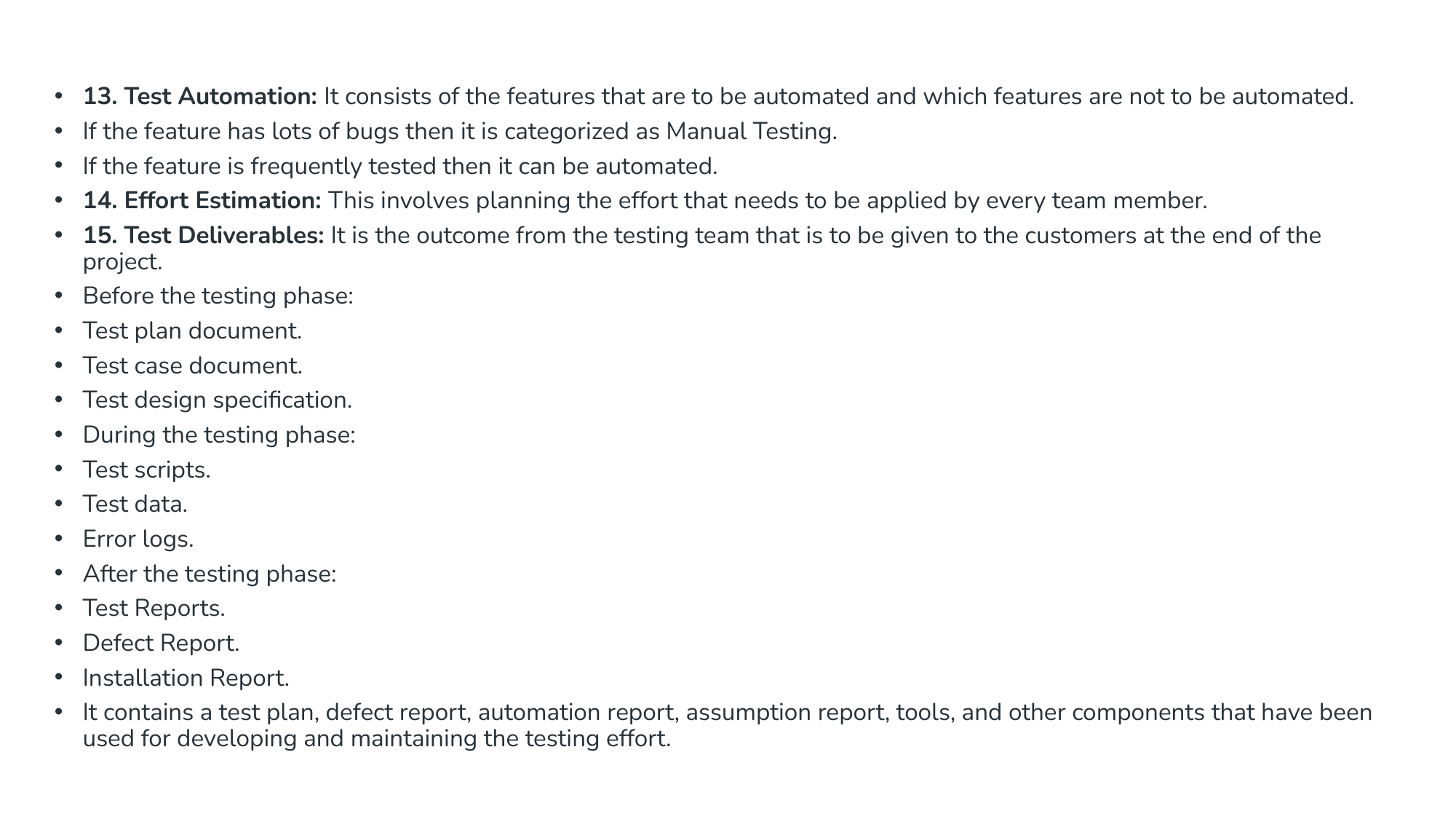

#
13. Test Automation: It consists of the features that are to be automated and which features are not to be automated.
If the feature has lots of bugs then it is categorized as Manual Testing.
If the feature is frequently tested then it can be automated.
14. Effort Estimation: This involves planning the effort that needs to be applied by every team member.
15. Test Deliverables: It is the outcome from the testing team that is to be given to the customers at the end of the project.
Before the testing phase:
Test plan document.
Test case document.
Test design specification.
During the testing phase:
Test scripts.
Test data.
Error logs.
After the testing phase:
Test Reports.
Defect Report.
Installation Report.
It contains a test plan, defect report, automation report, assumption report, tools, and other components that have been used for developing and maintaining the testing effort.